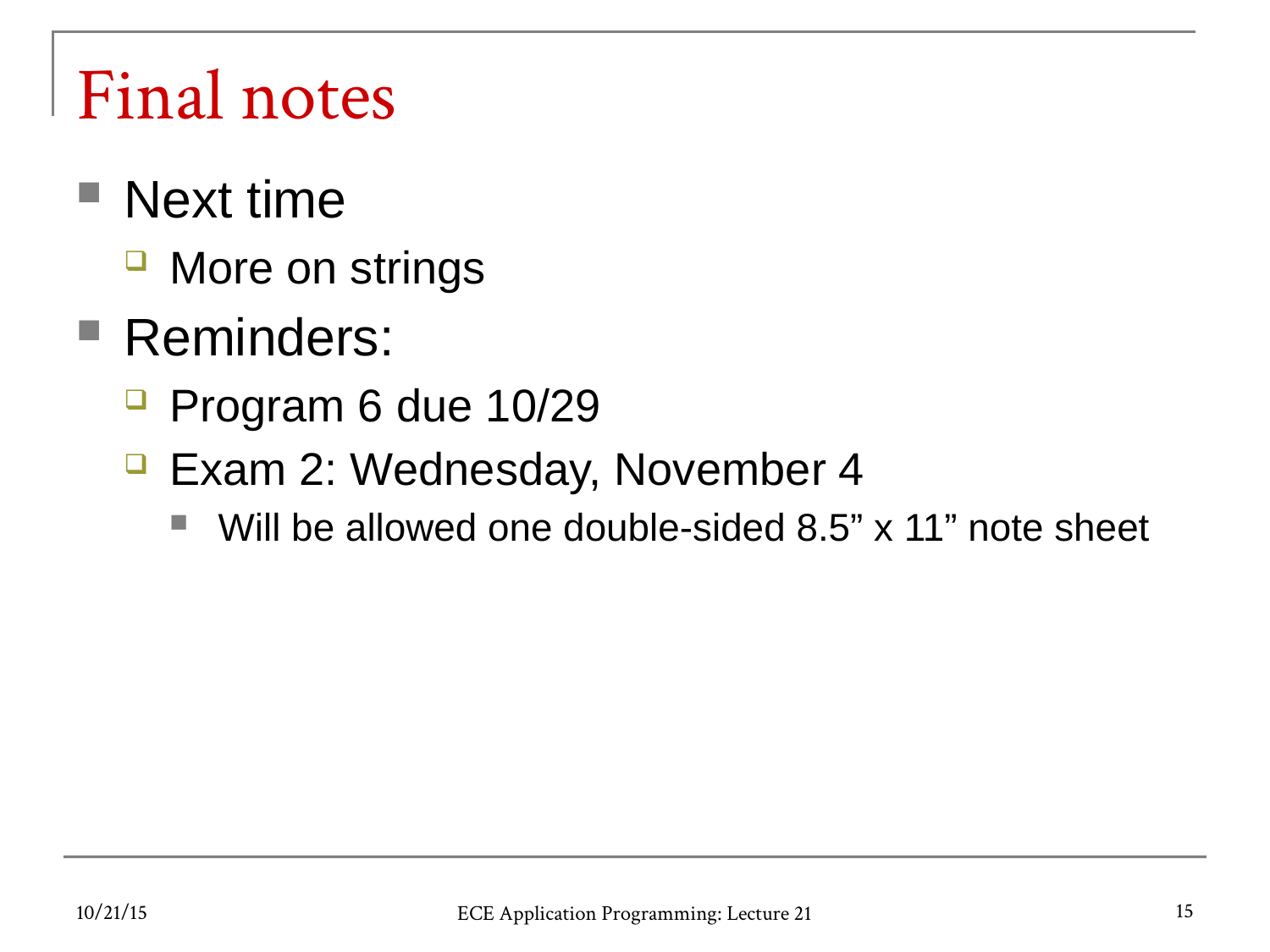

# Final notes
Next time
More on strings
Reminders:
Program 6 due 10/29
Exam 2: Wednesday, November 4
Will be allowed one double-sided 8.5” x 11” note sheet
10/21/15
15
ECE Application Programming: Lecture 21